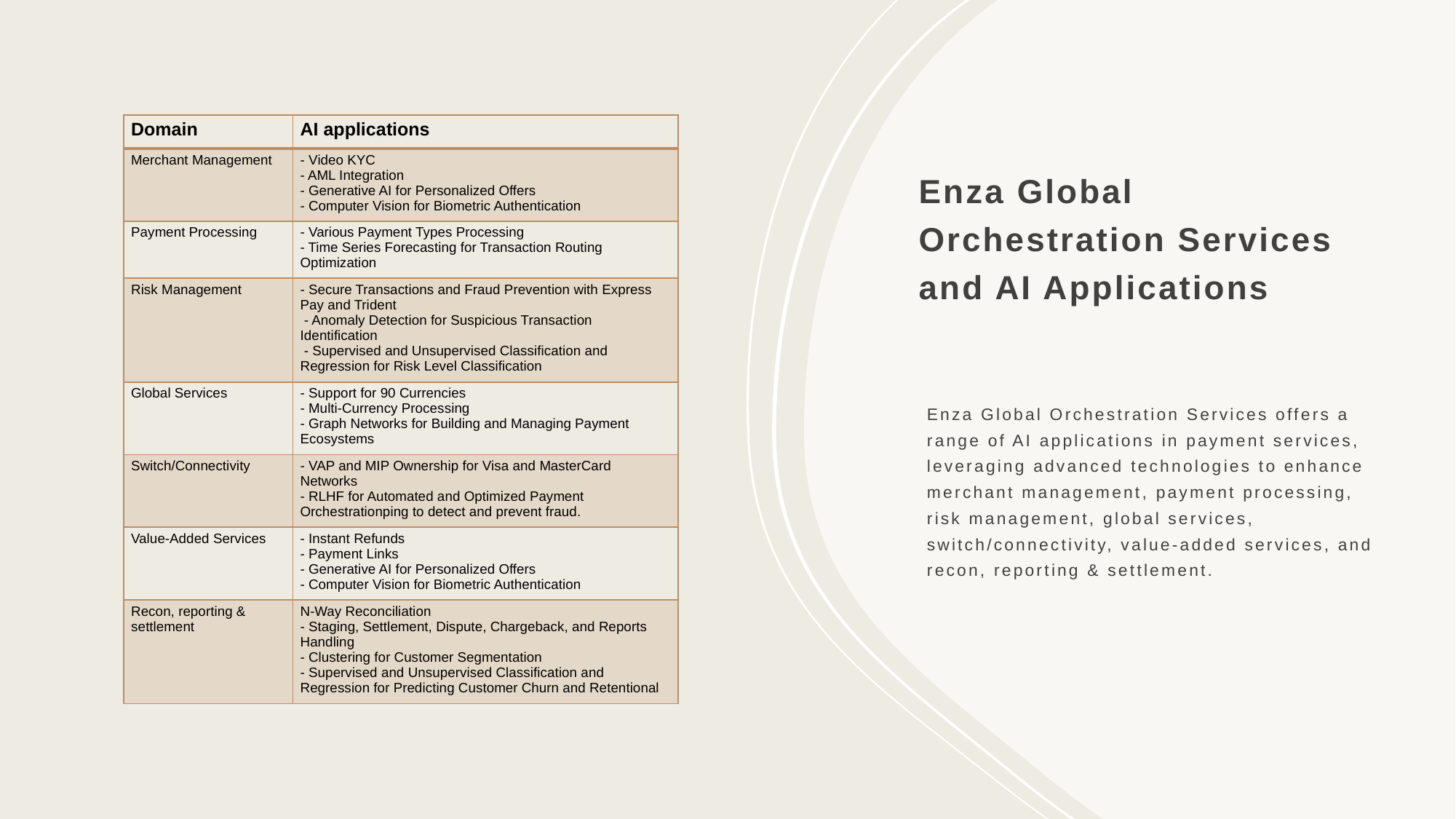

| Domain | AI applications |
| --- | --- |
| Merchant Management | - Video KYC - AML Integration - Generative AI for Personalized Offers - Computer Vision for Biometric Authentication |
| Payment Processing | - Various Payment Types Processing - Time Series Forecasting for Transaction Routing Optimization |
| Risk Management | - Secure Transactions and Fraud Prevention with Express Pay and Trident  - Anomaly Detection for Suspicious Transaction Identification  - Supervised and Unsupervised Classification and Regression for Risk Level Classification |
| Global Services | - Support for 90 Currencies - Multi-Currency Processing - Graph Networks for Building and Managing Payment Ecosystems |
| Switch/Connectivity | - VAP and MIP Ownership for Visa and MasterCard Networks - RLHF for Automated and Optimized Payment Orchestrationping to detect and prevent fraud. |
| Value-Added Services | - Instant Refunds - Payment Links - Generative AI for Personalized Offers  - Computer Vision for Biometric Authentication |
| Recon, reporting & settlement | N-Way Reconciliation - Staging, Settlement, Dispute, Chargeback, and Reports Handling - Clustering for Customer Segmentation - Supervised and Unsupervised Classification and Regression for Predicting Customer Churn and Retentional |
# Enza Global Orchestration Services and AI Applications
Enza Global Orchestration Services offers a range of AI applications in payment services, leveraging advanced technologies to enhance merchant management, payment processing, risk management, global services, switch/connectivity, value-added services, and recon, reporting & settlement.